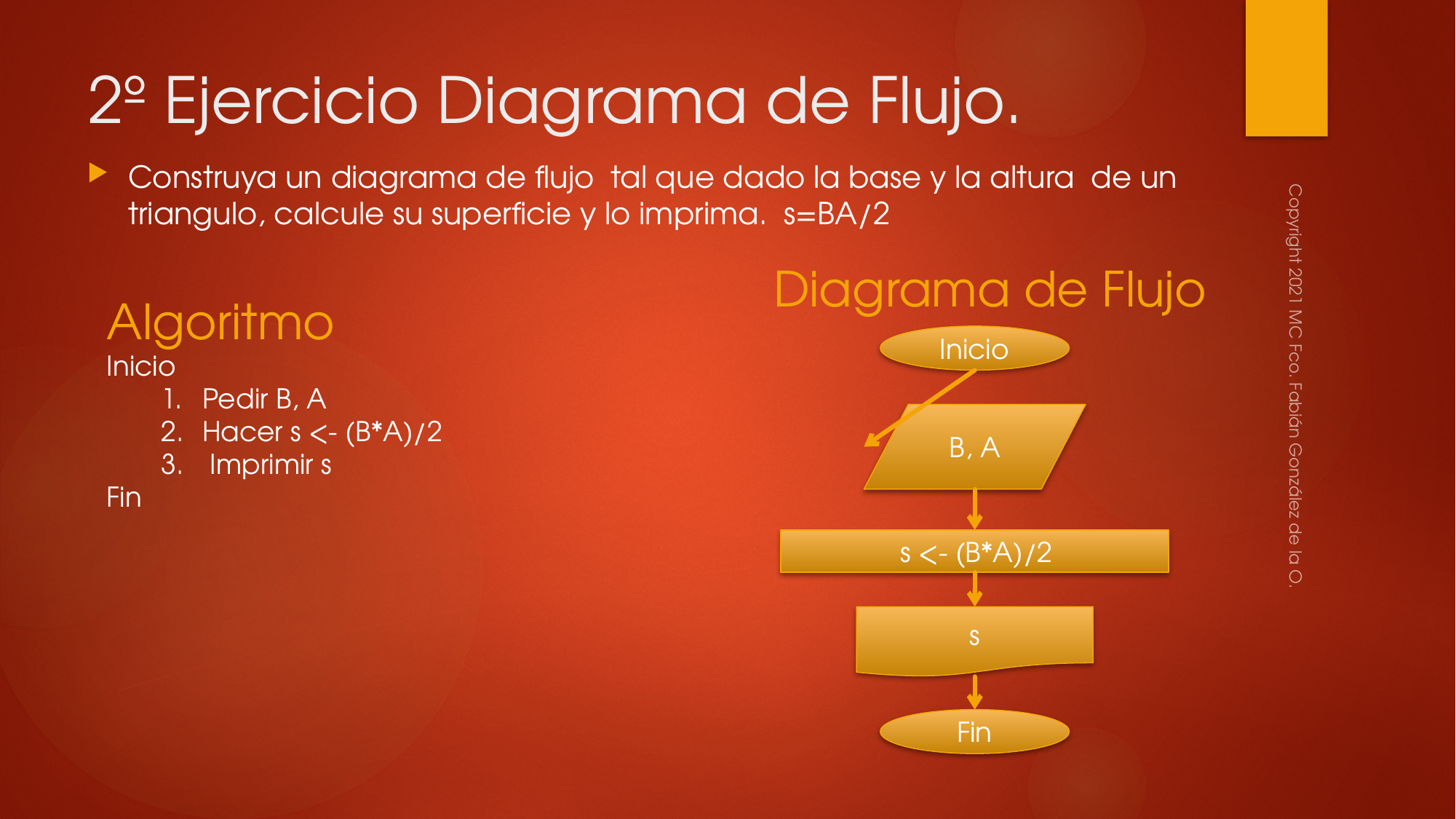

# 2º Ejercicio Diagrama de Flujo.
Construya un diagrama de flujo  tal que dado la base y la altura  de un triangulo, calcule su superficie y lo imprima.  s=BA/2

Diagrama de Flujo
Algoritmo
Inicio
Pedir B, A
Hacer s <- (B*A)/2
 Imprimir s
Fin
Inicio
Copyright 2021 MC Fco. Fabián González de la O.
B, A
s <- (B*A)/2
s
Fin